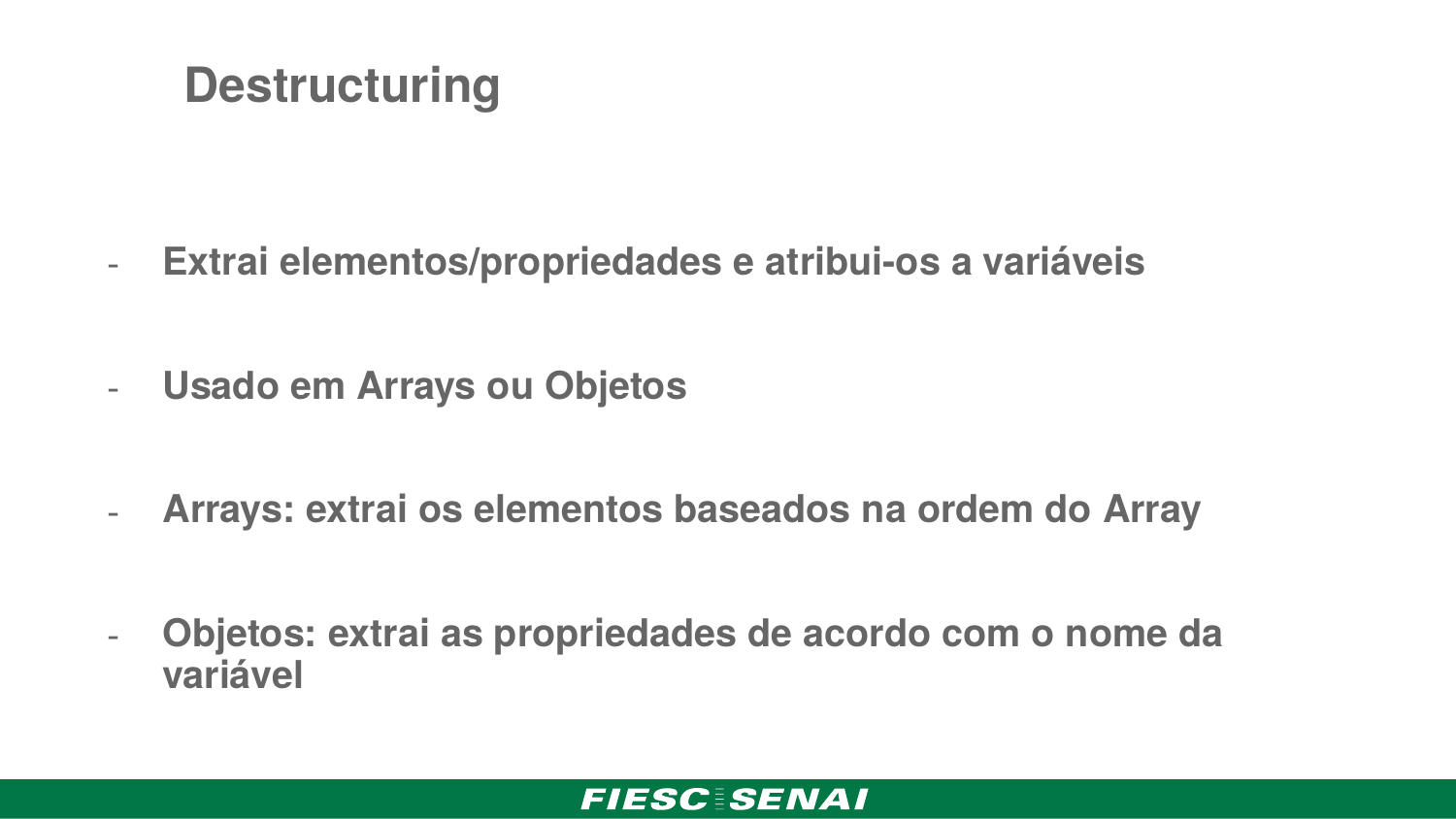

Destructuring

Extrai elementos/propriedades e atribui-os a variáveis

Usado em Arrays ou Objetos

Arrays: extrai os elementos baseados na ordem do Array

Objetos: extrai as propriedades de acordo com o nome da variável